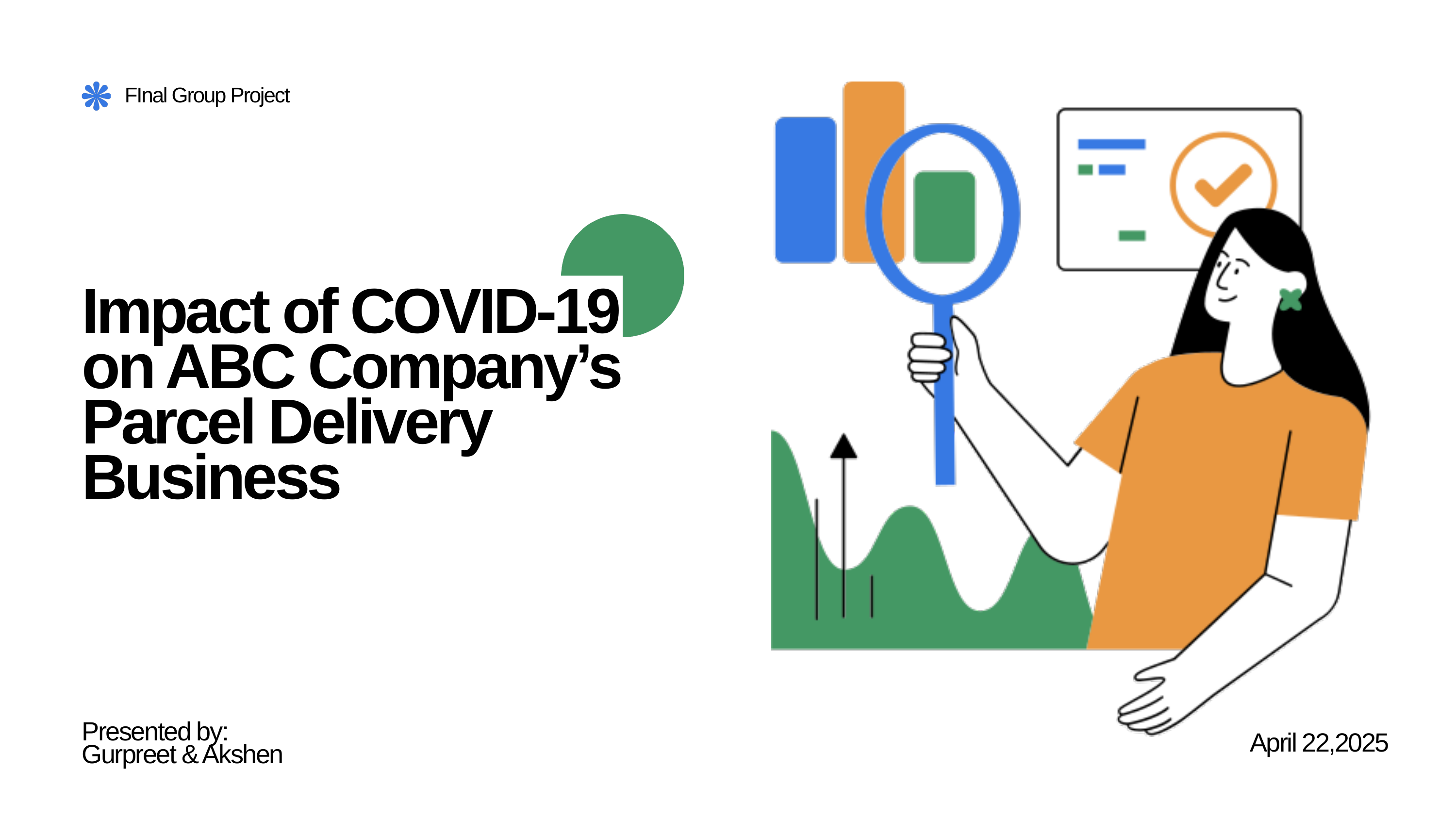

FInal Group Project

Impact of COVID-19 on ABC Company’s Parcel Delivery Business
Presented by:
Gurpreet & Akshen
April 22,2025